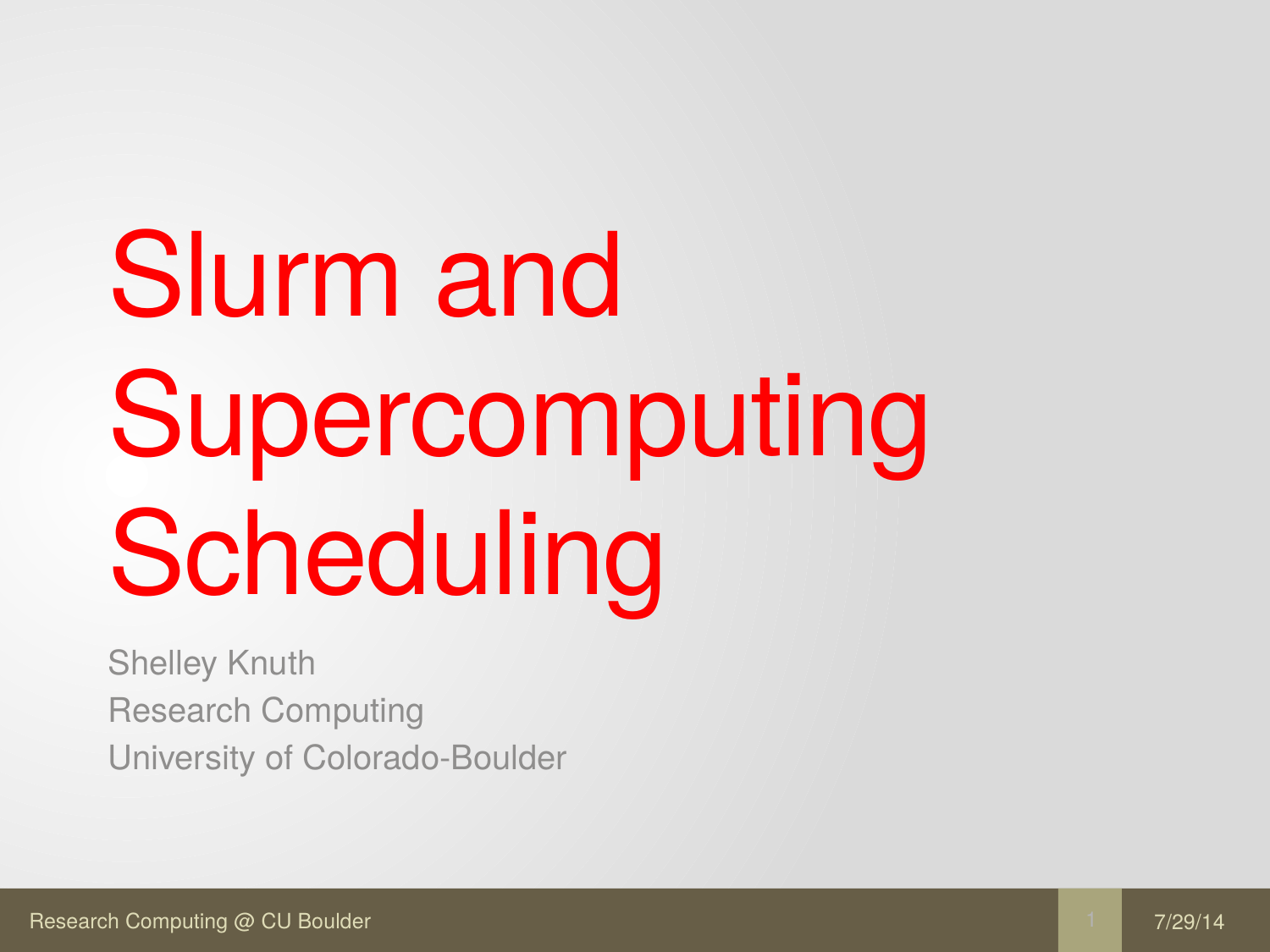

# Slurm and Supercomputing Scheduling
Shelley Knuth
Research Computing
University of Colorado-Boulder
7/29/14
1